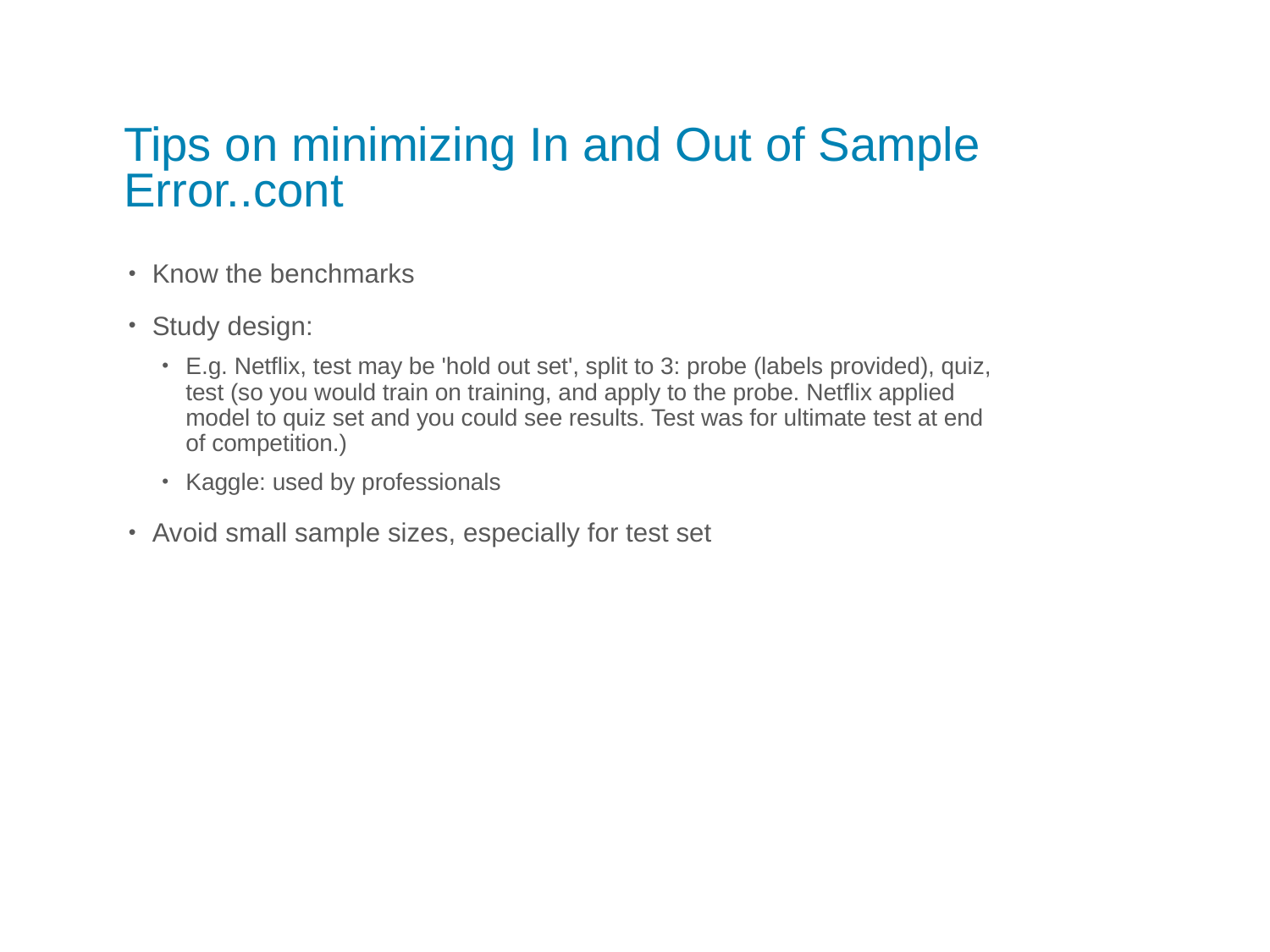

# Tips on minimizing In and Out of Sample Error..cont
Know the benchmarks
Study design:
E.g. Netflix, test may be 'hold out set', split to 3: probe (labels provided), quiz, test (so you would train on training, and apply to the probe. Netflix applied model to quiz set and you could see results. Test was for ultimate test at end of competition.)
Kaggle: used by professionals
Avoid small sample sizes, especially for test set